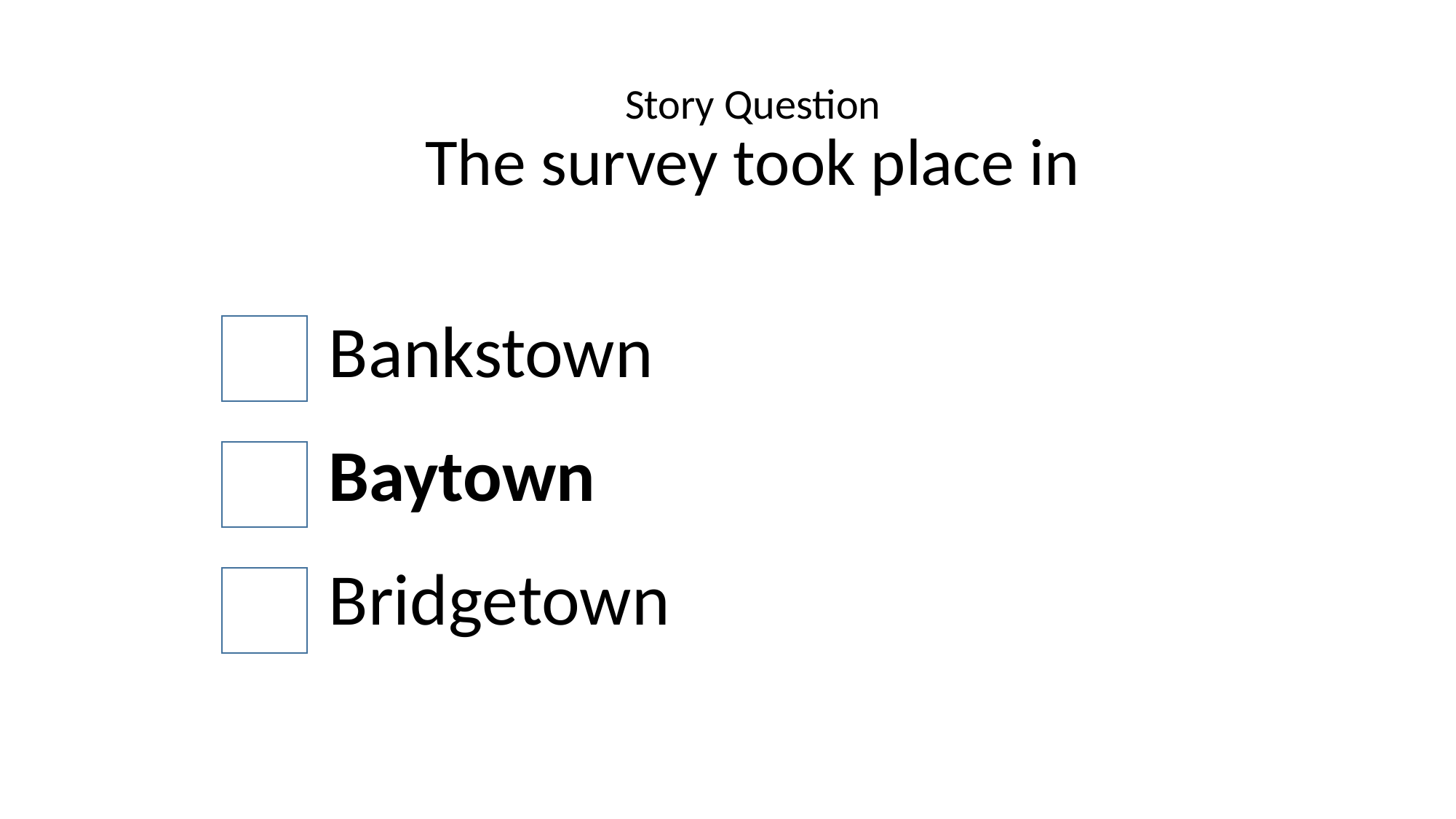

# Story Question The survey took place in
Bankstown

Baytown

Bridgetown